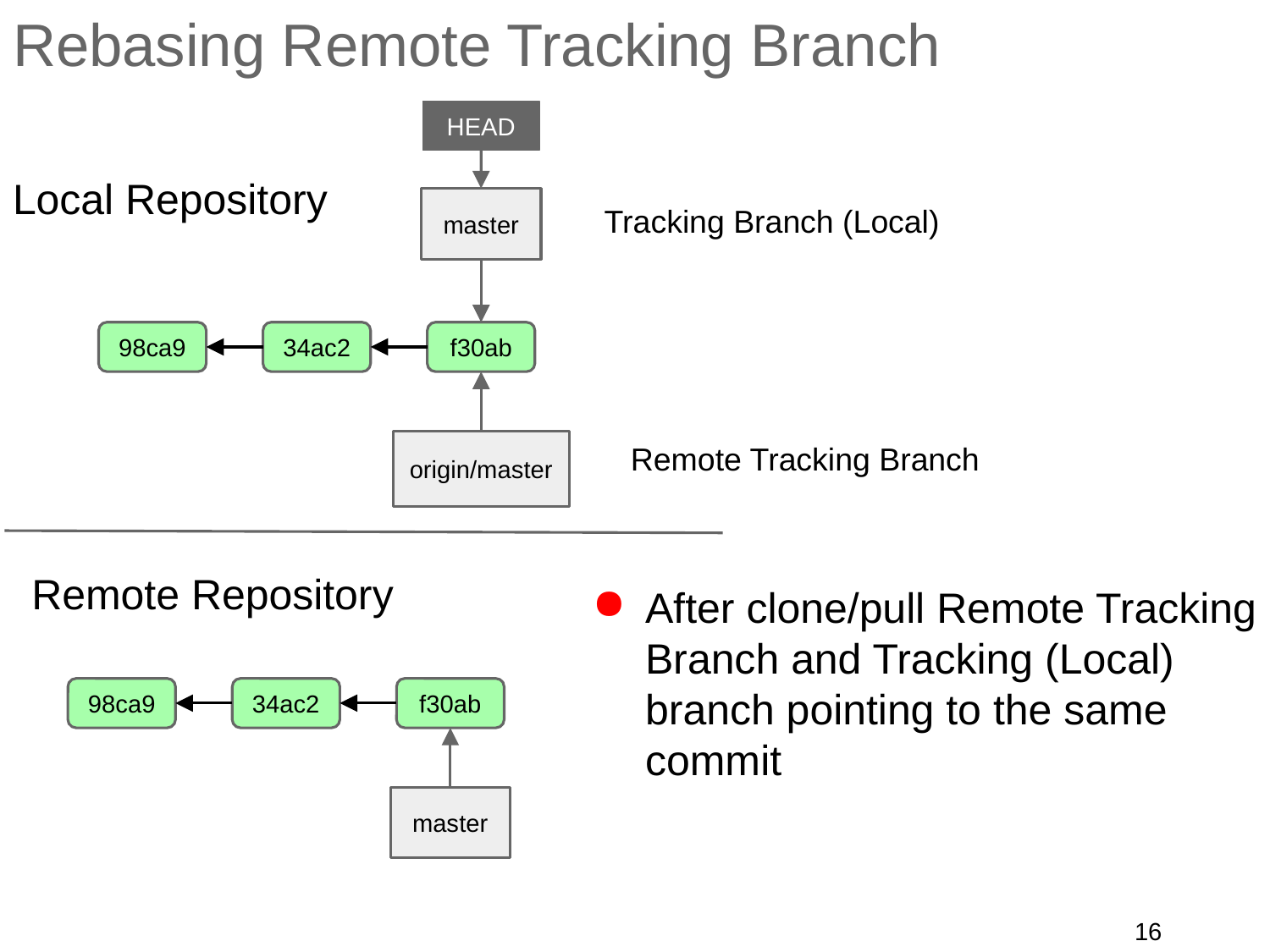

# Rebasing Remote Tracking Branch
HEAD
Local Repository
master
Tracking Branch (Local)
98ca9
34ac2
f30ab
Remote Tracking Branch
origin/master
 Remote Repository
After clone/pull Remote Tracking Branch and Tracking (Local) branch pointing to the same commit
98ca9
34ac2
f30ab
master
16